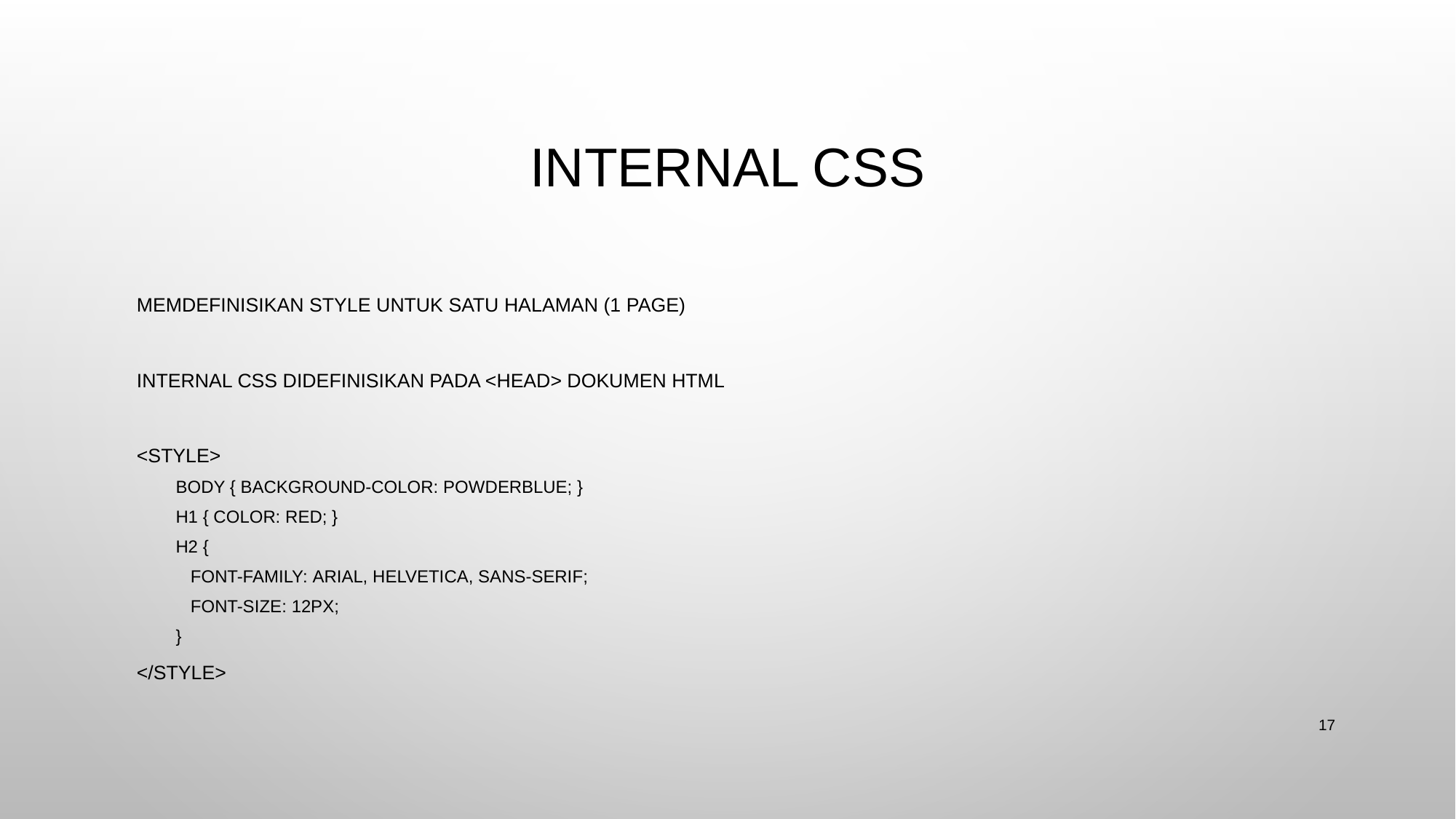

# Internal CSS
Memdefinisikan Style untuk satu halaman (1 page)

Internal CSS didefinisikan pada <head> dokumen HTML

<style>
body { background-color: powderblue; }
h1 { color: red; }
h2 {
   font-family: Arial, Helvetica, sans-serif;
   font-size: 12px;
}
</style>

17